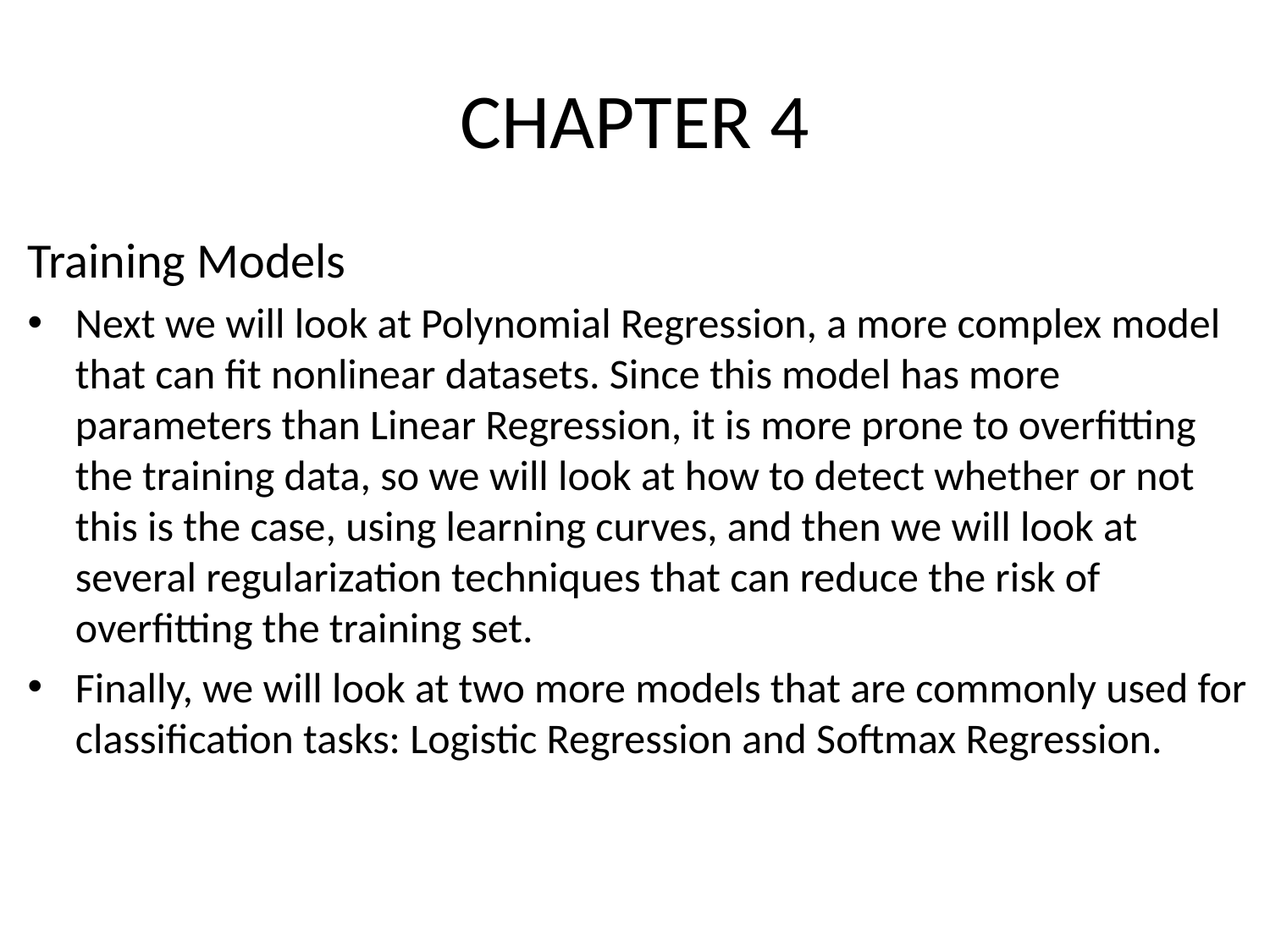

# CHAPTER 4
Training Models
Next we will look at Polynomial Regression, a more complex model that can fit nonlinear datasets. Since this model has more parameters than Linear Regression, it is more prone to overfitting the training data, so we will look at how to detect whether or not this is the case, using learning curves, and then we will look at several regularization techniques that can reduce the risk of overfitting the training set.
Finally, we will look at two more models that are commonly used for classification tasks: Logistic Regression and Softmax Regression.